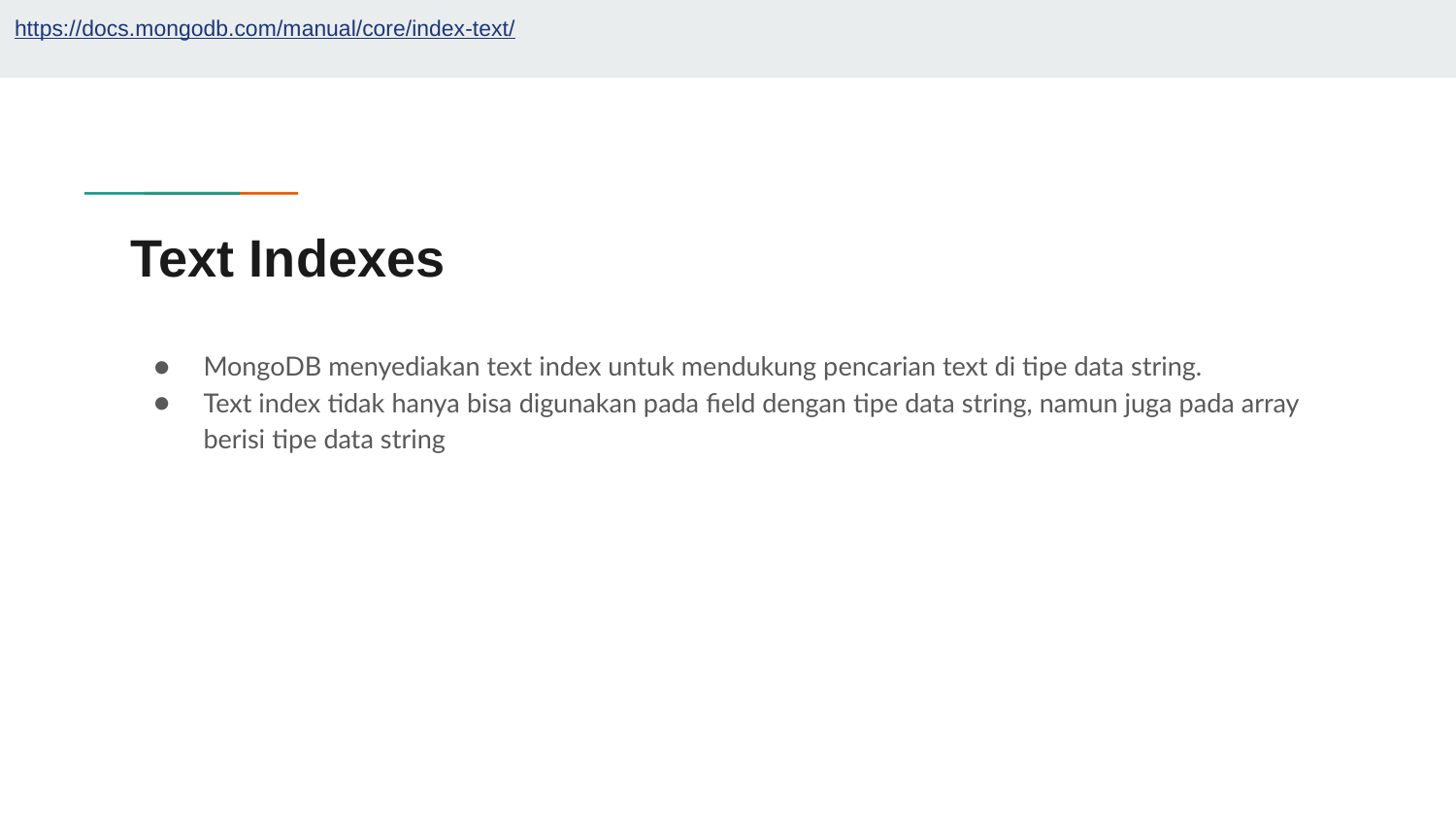

https://docs.mongodb.com/manual/core/index-text/
# Text Indexes
MongoDB menyediakan text index untuk mendukung pencarian text di tipe data string.
Text index tidak hanya bisa digunakan pada field dengan tipe data string, namun juga pada array berisi tipe data string